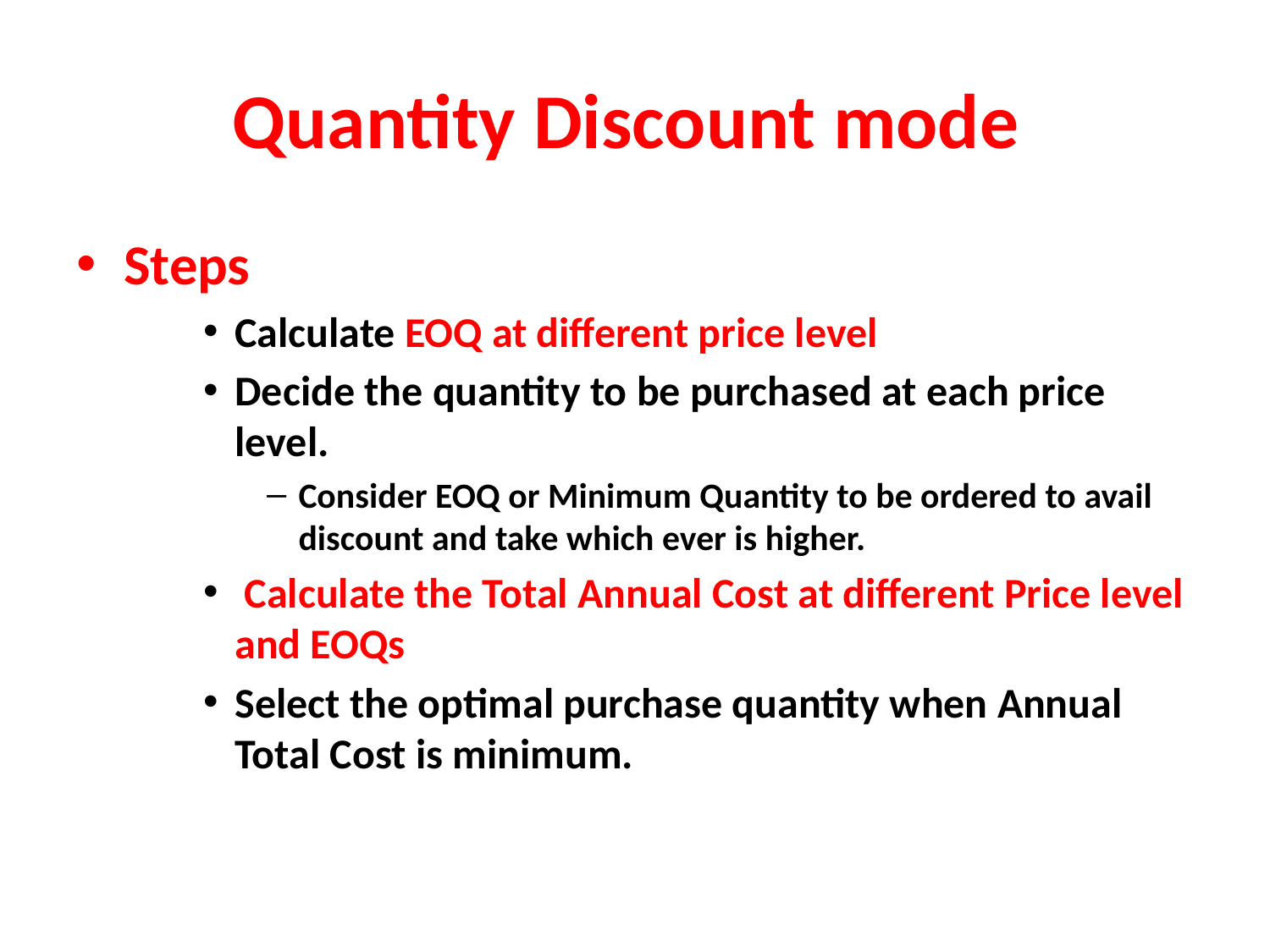

# Quantity Discount mode
Steps
Calculate EOQ at different price level
Decide the quantity to be purchased at each price level.
Consider EOQ or Minimum Quantity to be ordered to avail discount and take which ever is higher.
 Calculate the Total Annual Cost at different Price level and EOQs
Select the optimal purchase quantity when Annual Total Cost is minimum.